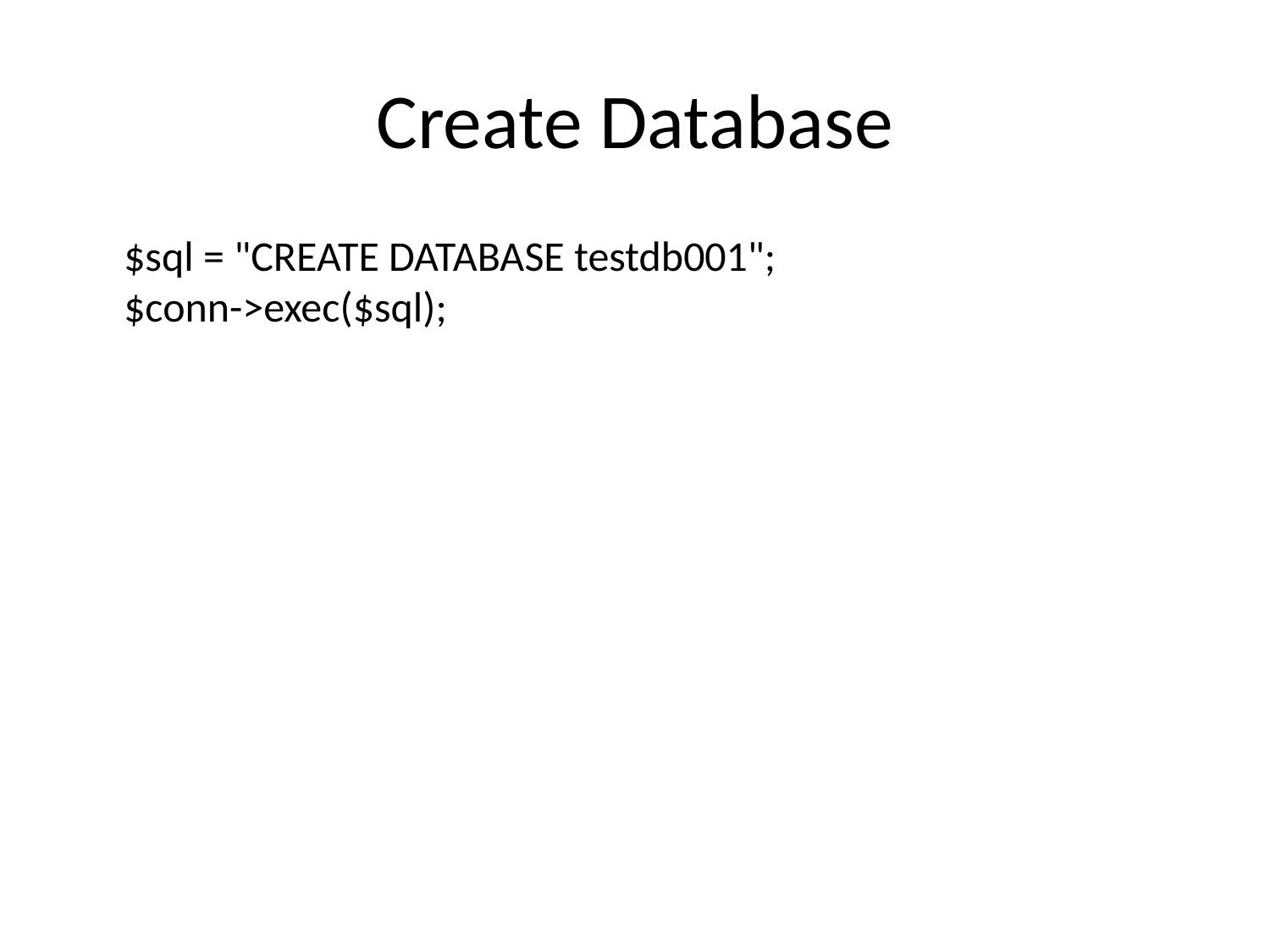

# Create Database
	$sql = "CREATE DATABASE testdb001";
$conn->exec($sql);